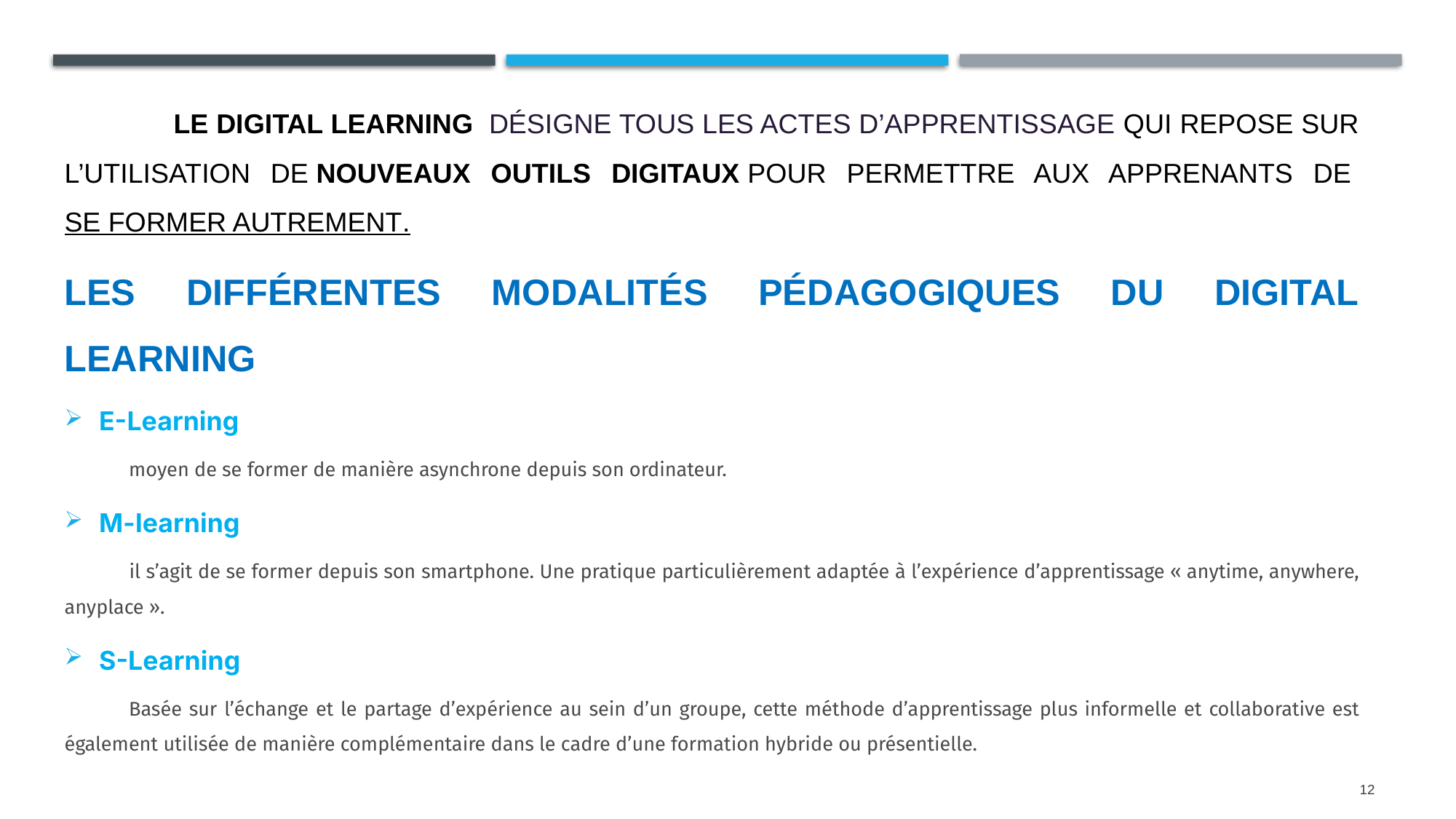

# Le digital learning  désigne tous les actes d’apprentissage qui repose sur l’utilisation de nouveaux outils digitaux pour permettre aux apprenants de se former autrement.

Les différentes modalités pédagogiques du digital learning
E-Learning
 	moyen de se former de manière asynchrone depuis son ordinateur.
M-learning
 	il s’agit de se former depuis son smartphone. Une pratique particulièrement adaptée à l’expérience d’apprentissage « anytime, anywhere, anyplace ».
S-Learning
	Basée sur l’échange et le partage d’expérience au sein d’un groupe, cette méthode d’apprentissage plus informelle et collaborative est également utilisée de manière complémentaire dans le cadre d’une formation hybride ou présentielle.

12